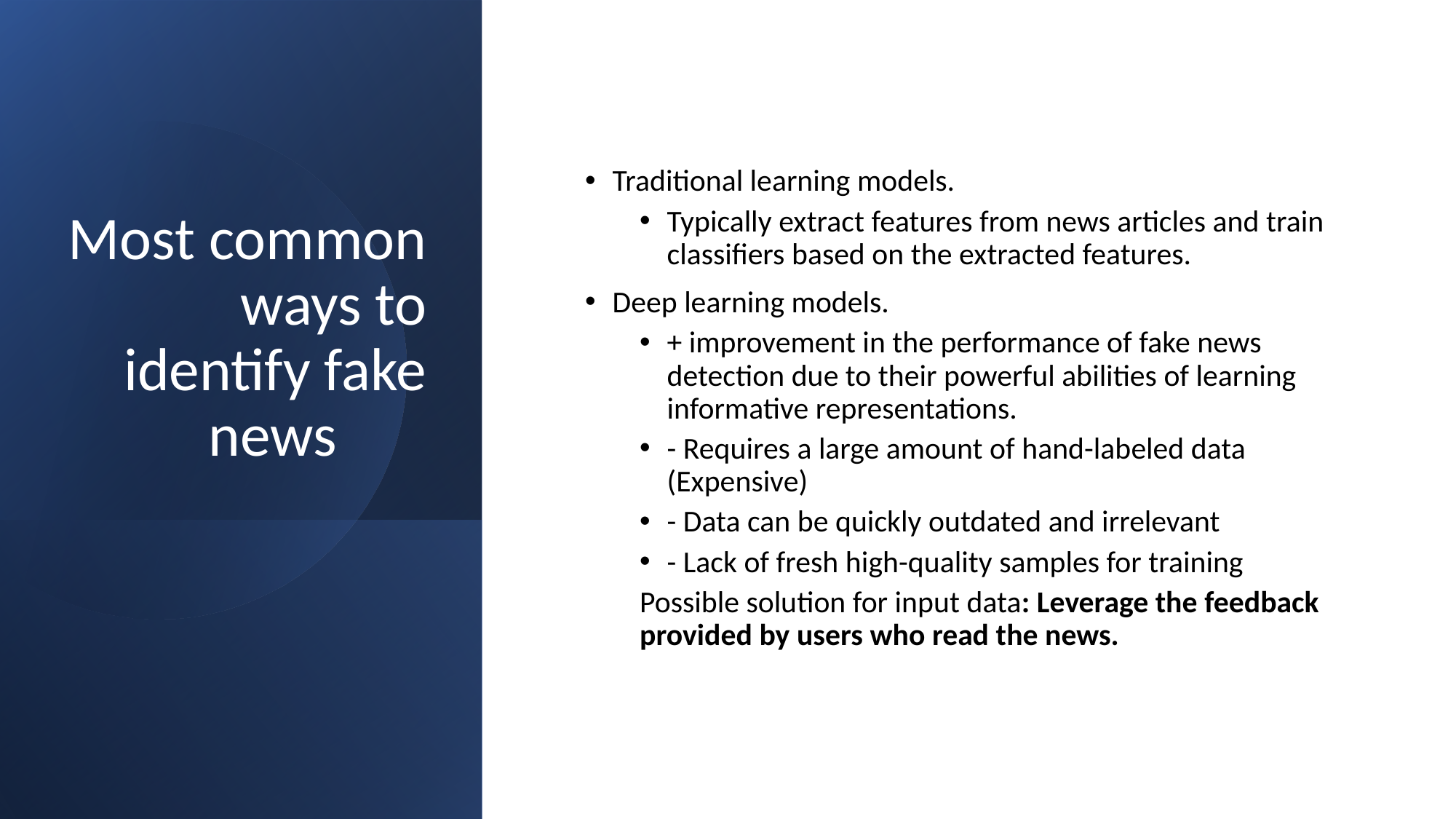

# Most common ways to identify fake news
Traditional learning models.
Typically extract features from news articles and train classifiers based on the extracted features.
Deep learning models.
+ improvement in the performance of fake news detection due to their powerful abilities of learning informative representations.
- Requires a large amount of hand-labeled data (Expensive)
- Data can be quickly outdated and irrelevant
- Lack of fresh high-quality samples for training
Possible solution for input data: Leverage the feedback provided by users who read the news.